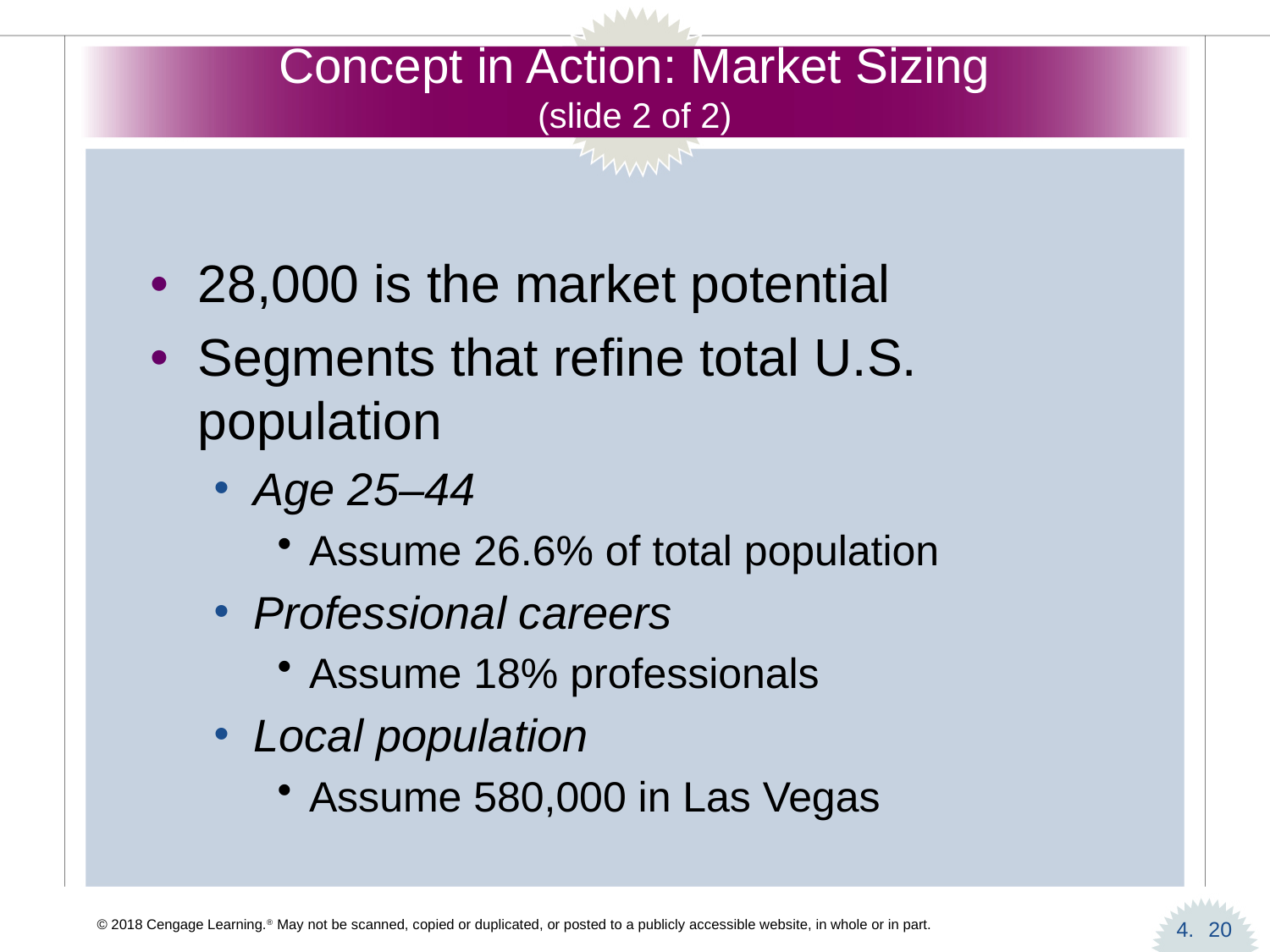

# Concept in Action: Market Sizing (slide 2 of 2)
28,000 is the market potential
Segments that refine total U.S. population
Age 25–44
Assume 26.6% of total population
Professional careers
Assume 18% professionals
Local population
Assume 580,000 in Las Vegas
20